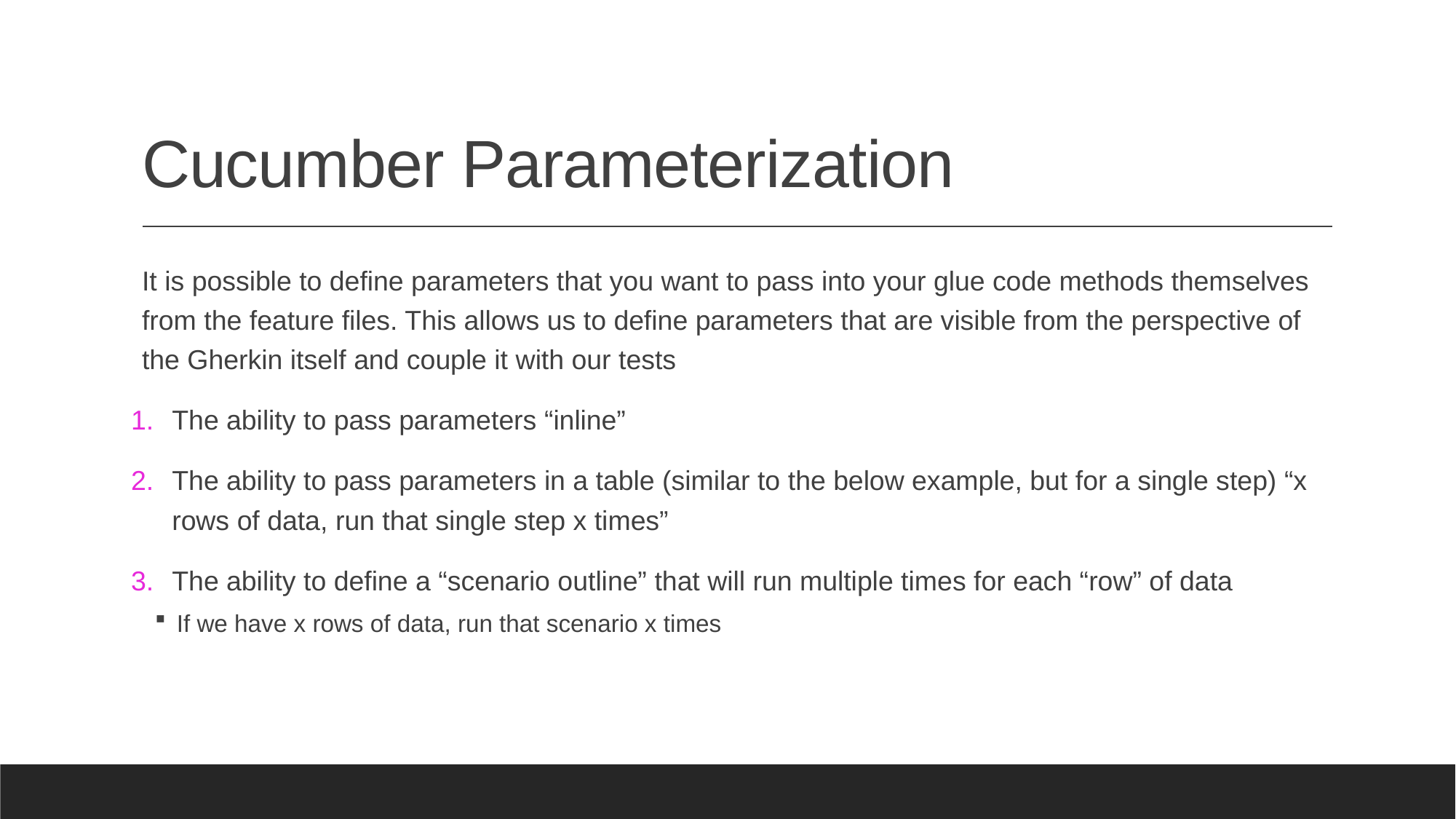

# Cucumber Parameterization
It is possible to define parameters that you want to pass into your glue code methods themselves from the feature files. This allows us to define parameters that are visible from the perspective of the Gherkin itself and couple it with our tests
The ability to pass parameters “inline”
The ability to pass parameters in a table (similar to the below example, but for a single step) “x rows of data, run that single step x times”
The ability to define a “scenario outline” that will run multiple times for each “row” of data
If we have x rows of data, run that scenario x times